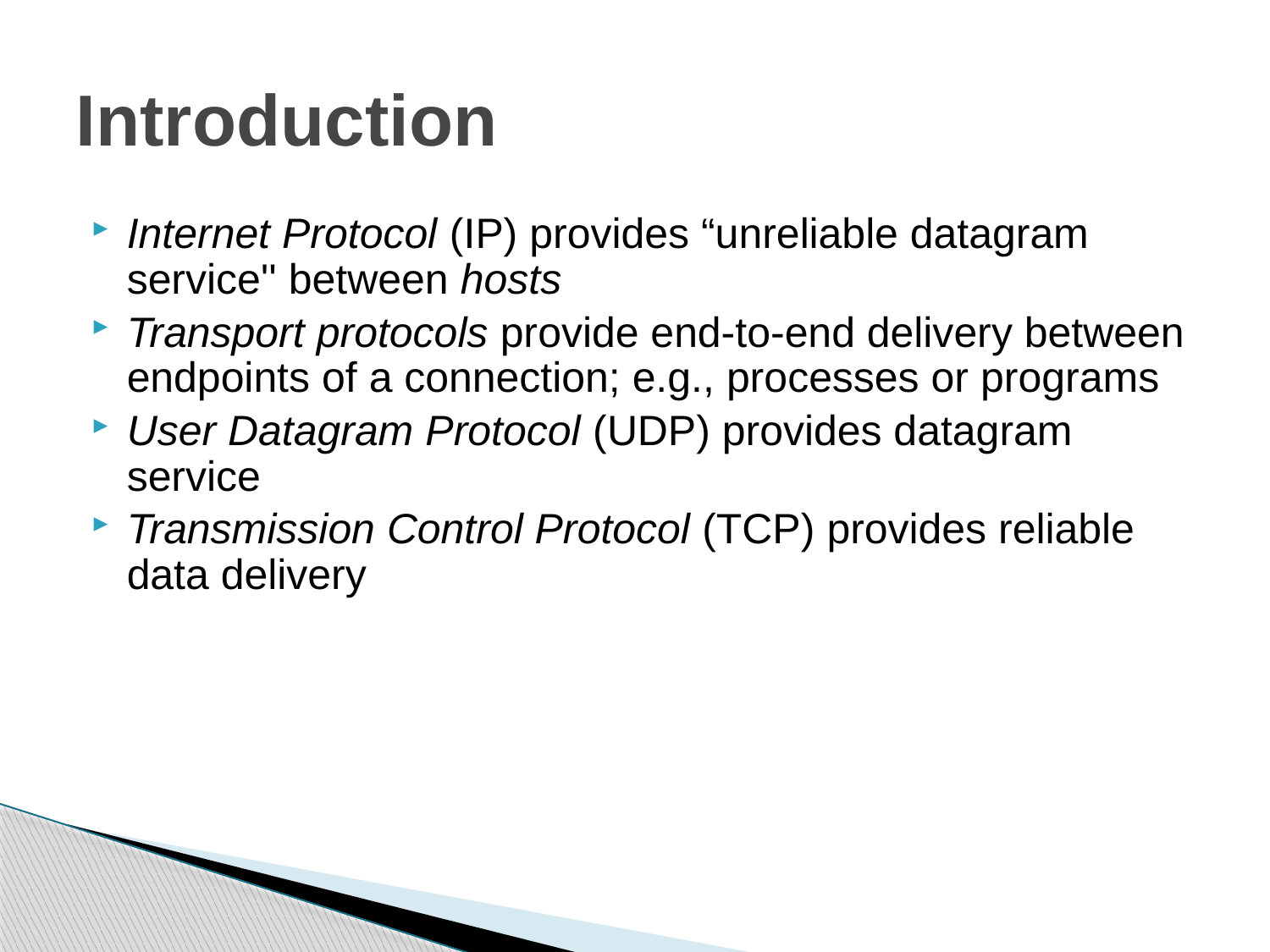

# Introduction
Internet Protocol (IP) provides “unreliable datagram service'' between hosts
Transport protocols provide end-to-end delivery between endpoints of a connection; e.g., processes or programs
User Datagram Protocol (UDP) provides datagram service
Transmission Control Protocol (TCP) provides reliable data delivery